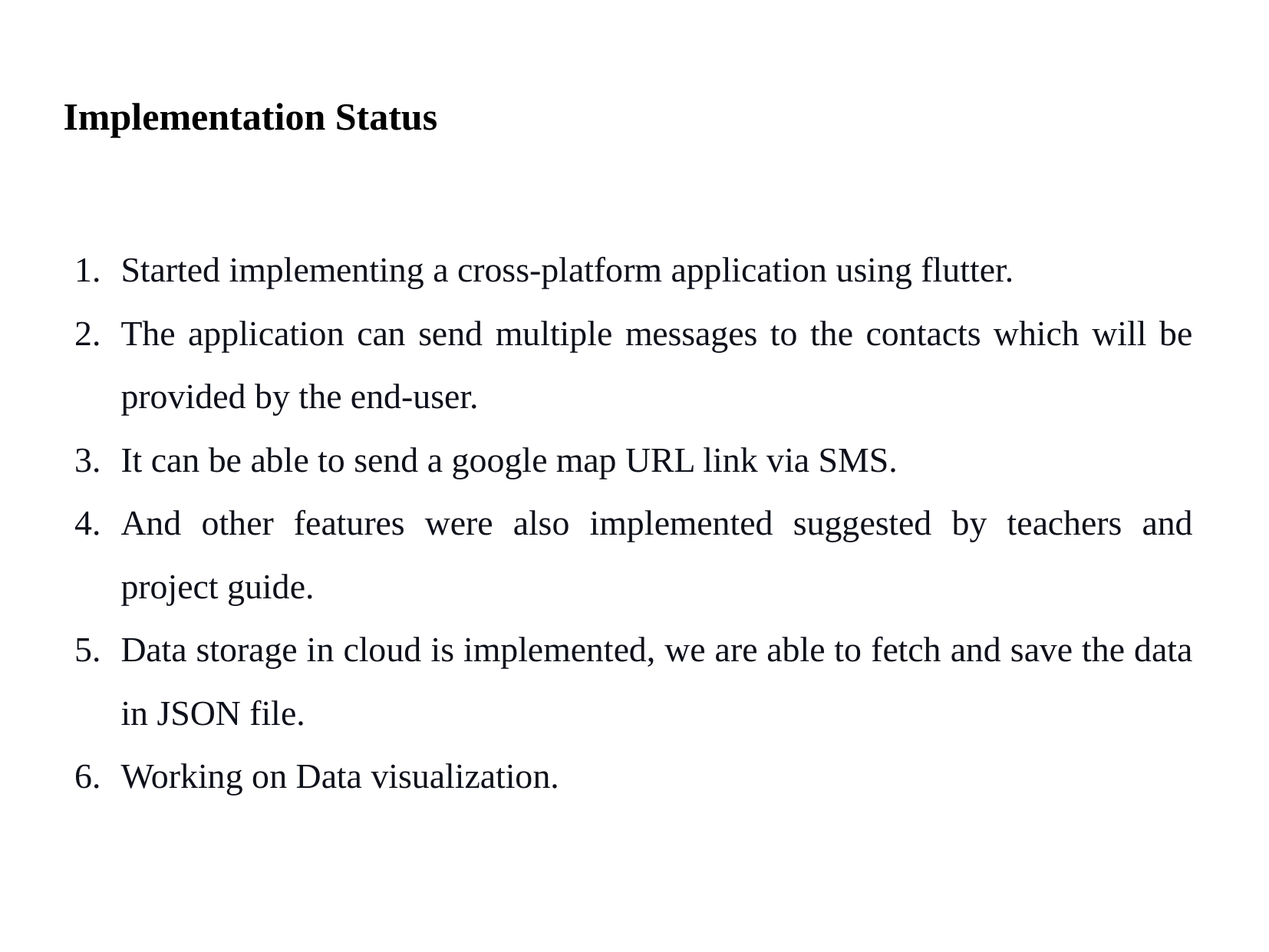

# Implementation Status
Started implementing a cross-platform application using flutter.
The application can send multiple messages to the contacts which will be provided by the end-user.
It can be able to send a google map URL link via SMS.
And other features were also implemented suggested by teachers and project guide.
Data storage in cloud is implemented, we are able to fetch and save the data in JSON file.
Working on Data visualization.